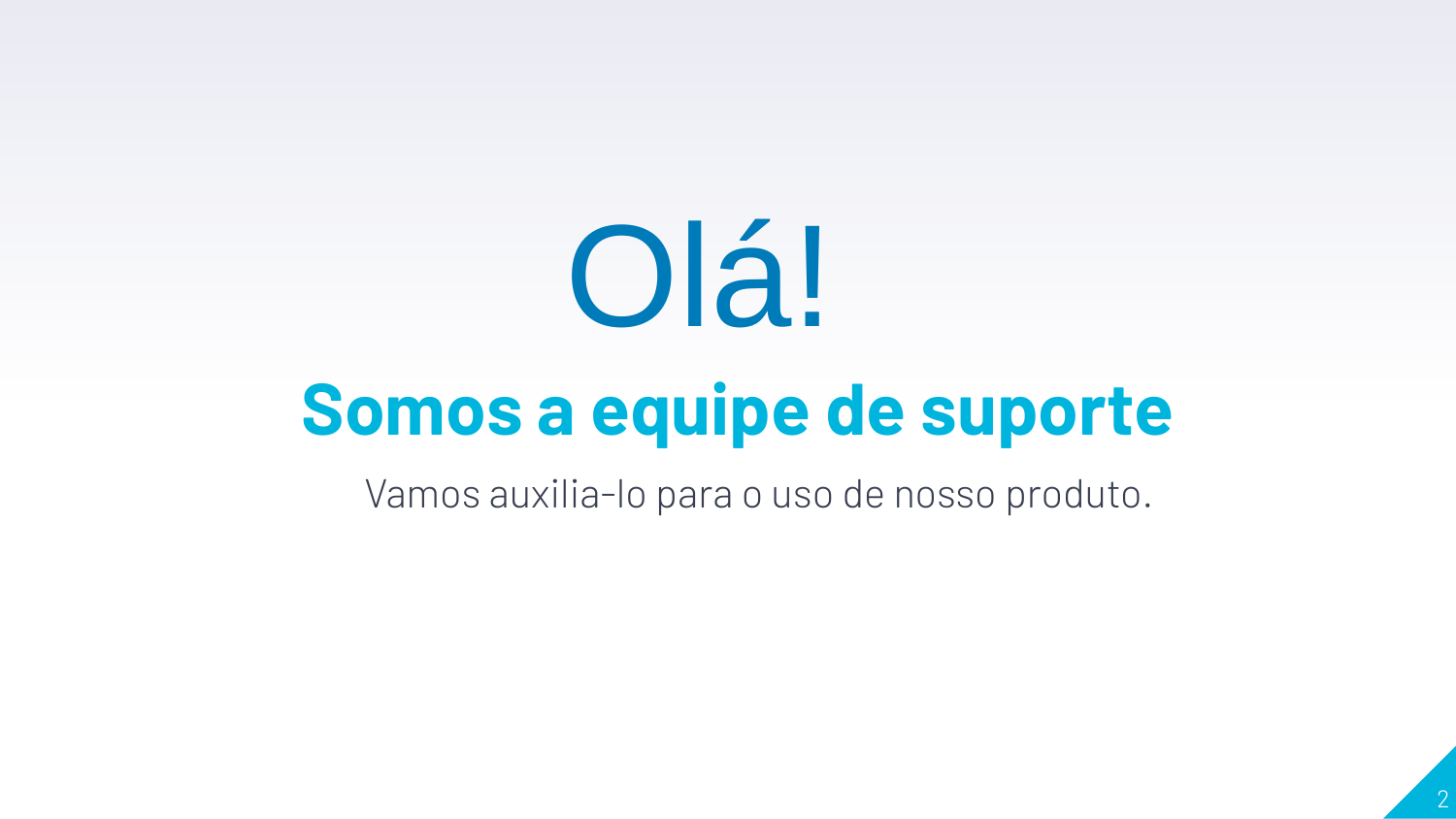

Olá!
Somos a equipe de suporte
Vamos auxilia-lo para o uso de nosso produto.
2